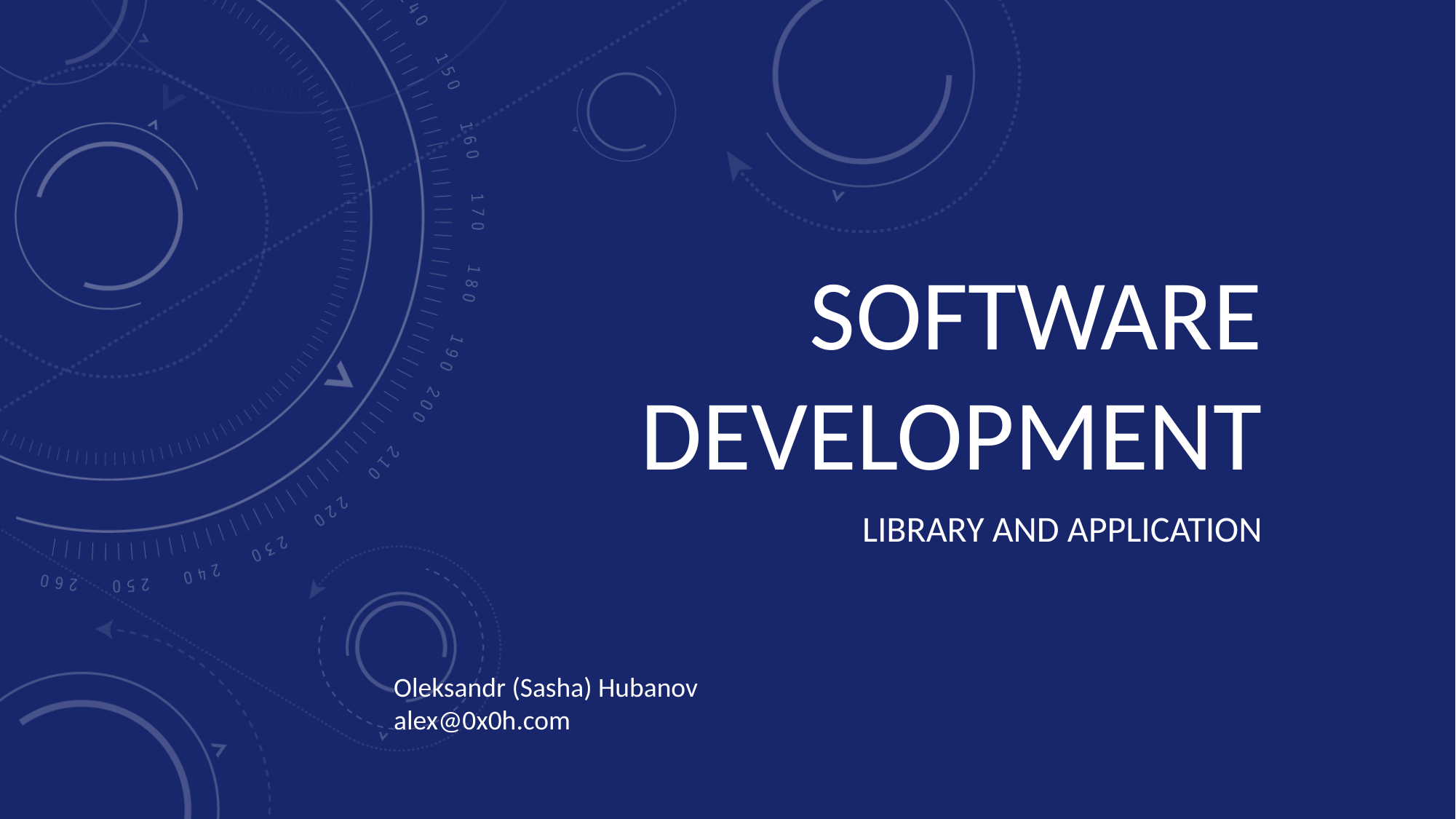

# Software development
Library and Application
Oleksandr (Sasha) Hubanov
alex@0x0h.com